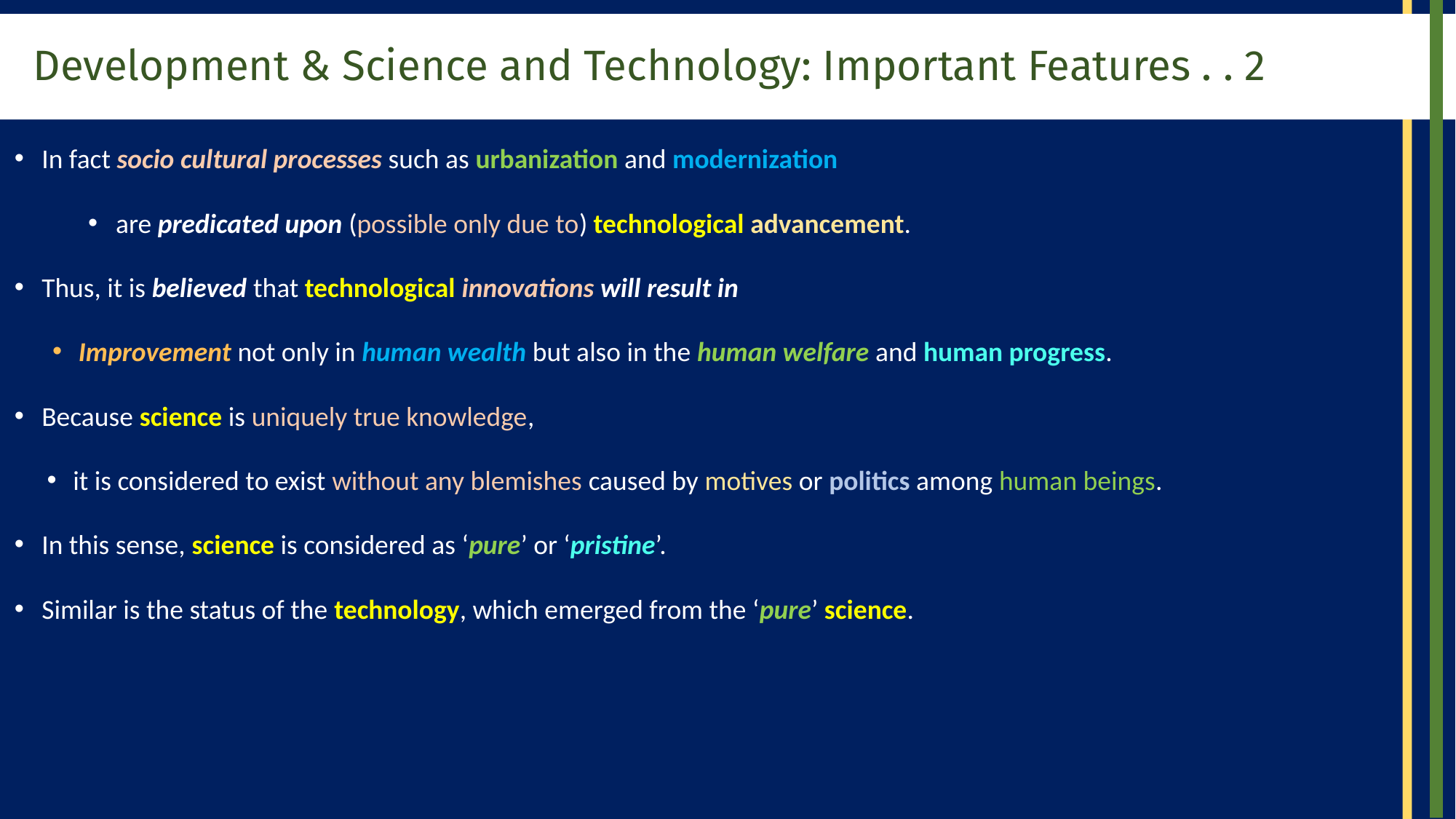

# Development & Science and Technology: Important Features . . 2
In fact socio cultural processes such as urbanization and modernization
are predicated upon (possible only due to) technological advancement.
Thus, it is believed that technological innovations will result in
Improvement not only in human wealth but also in the human welfare and human progress.
Because science is uniquely true knowledge,
it is considered to exist without any blemishes caused by motives or politics among human beings.
In this sense, science is considered as ‘pure’ or ‘pristine’.
Similar is the status of the technology, which emerged from the ‘pure’ science.